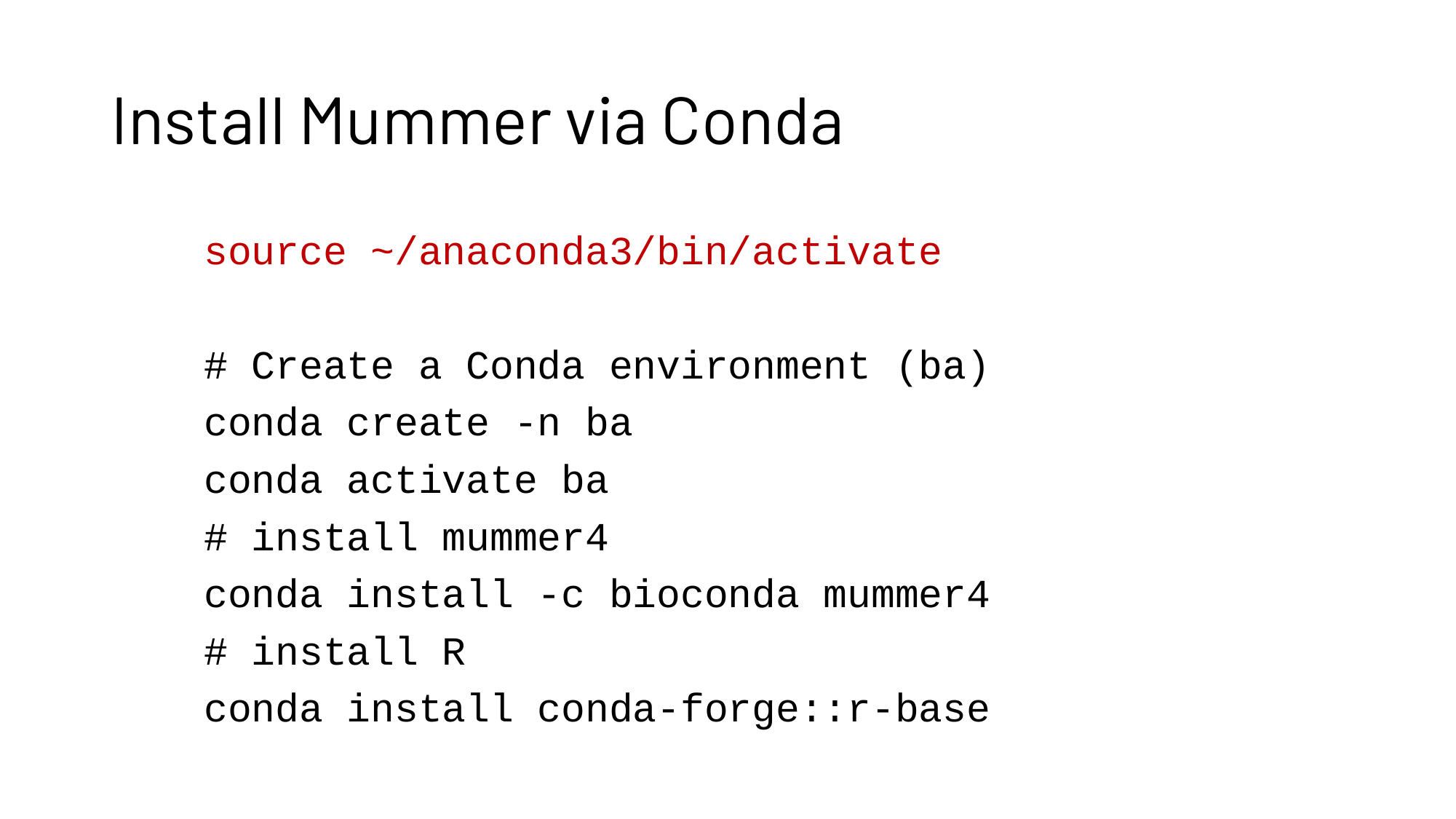

# Install Mummer via Conda
source ~/anaconda3/bin/activate

# Create a Conda environment (ba)
conda create -n ba
conda activate ba
# install mummer4
conda install -c bioconda mummer4
# install R
conda install conda-forge::r-base